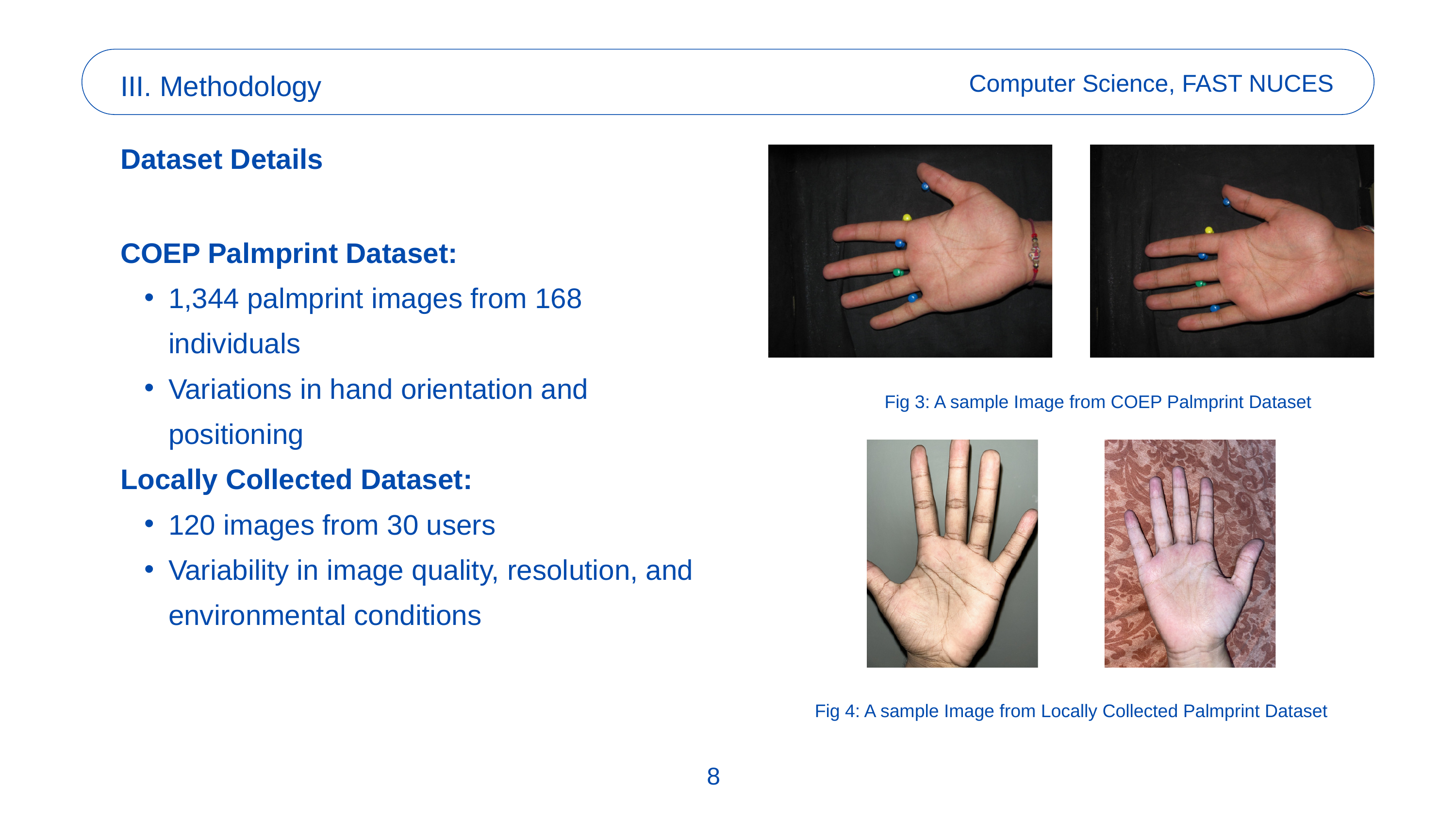

III. Methodology
Computer Science, FAST NUCES
Dataset Details

Fig 3: A sample Image from COEP Palmprint Dataset
COEP Palmprint Dataset:
1,344 palmprint images from 168 individuals
Variations in hand orientation and positioning
Locally Collected Dataset:
120 images from 30 users
Variability in image quality, resolution, and environmental conditions

Fig 4: A sample Image from Locally Collected Palmprint Dataset
8